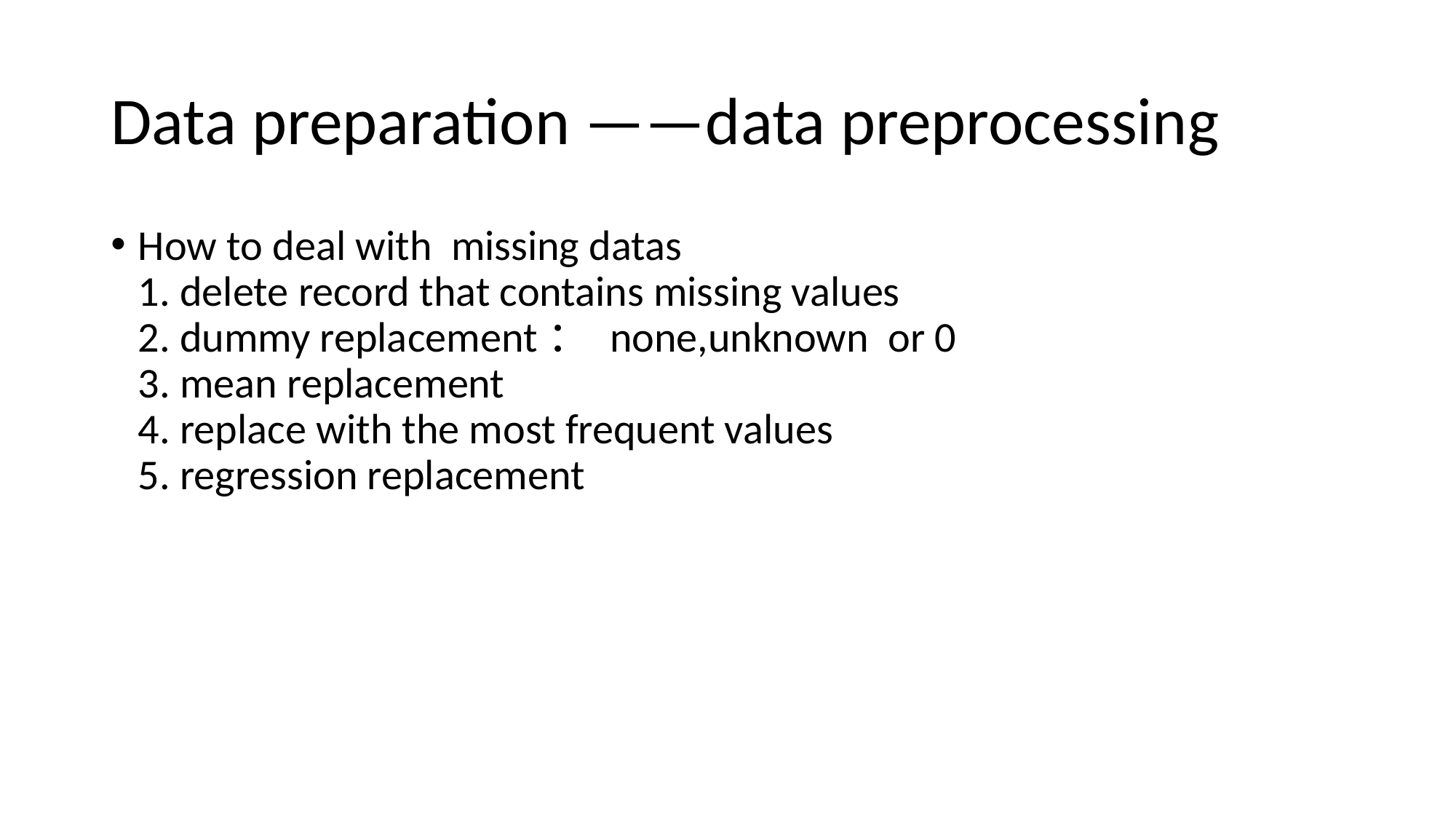

# Data preparation ——data preprocessing
How to deal with  missing datas
1. delete record that contains missing values
2. dummy replacement： none,unknown  or 0
3. mean replacement
4. replace with the most frequent values
5. regression replacement